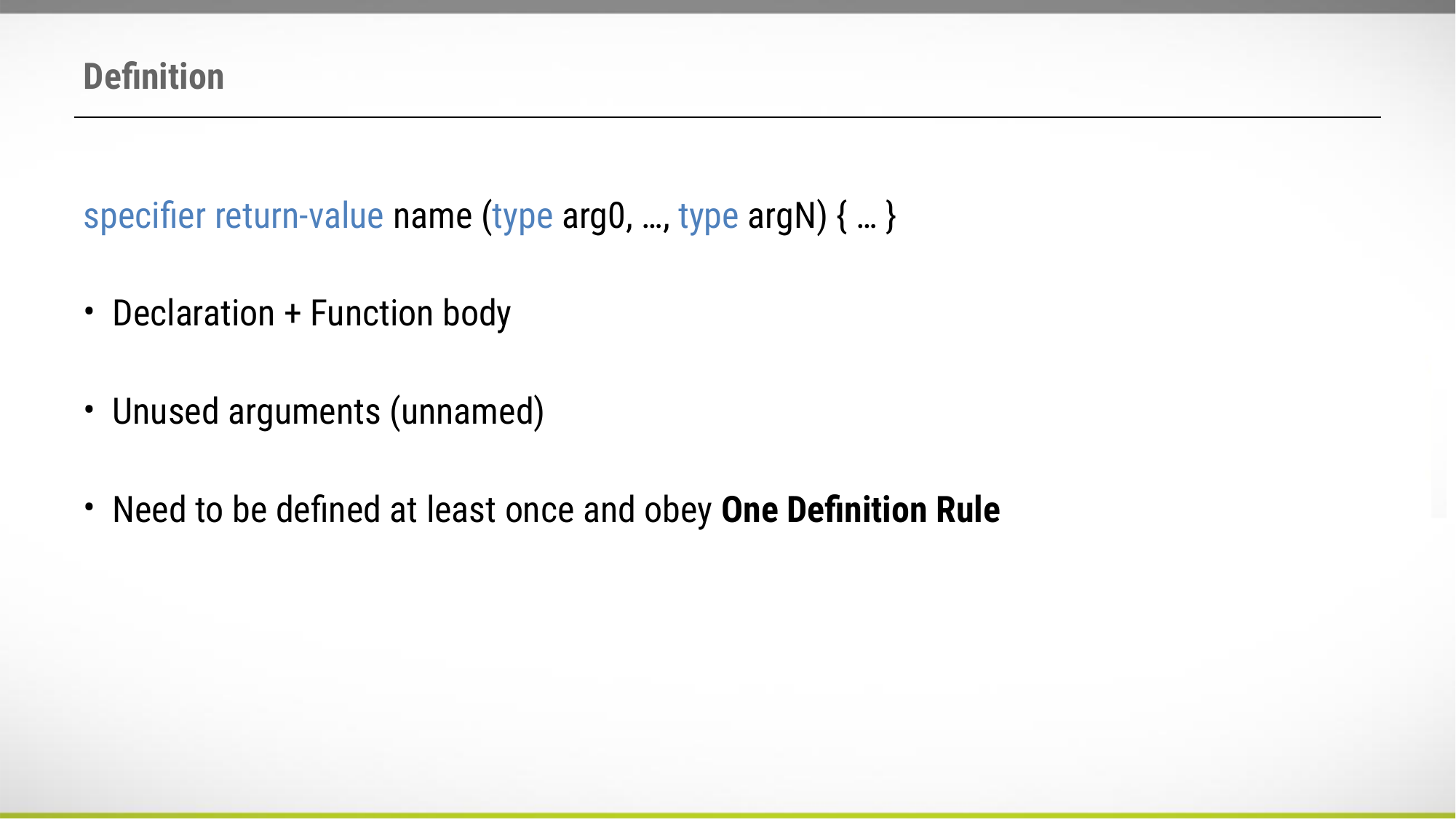

# Definition
specifier return-value name (type arg0, …, type argN) { … }

  Declaration + Function body

  Unused arguments (unnamed)

  Need to be defined at least once and obey One Definition Rule